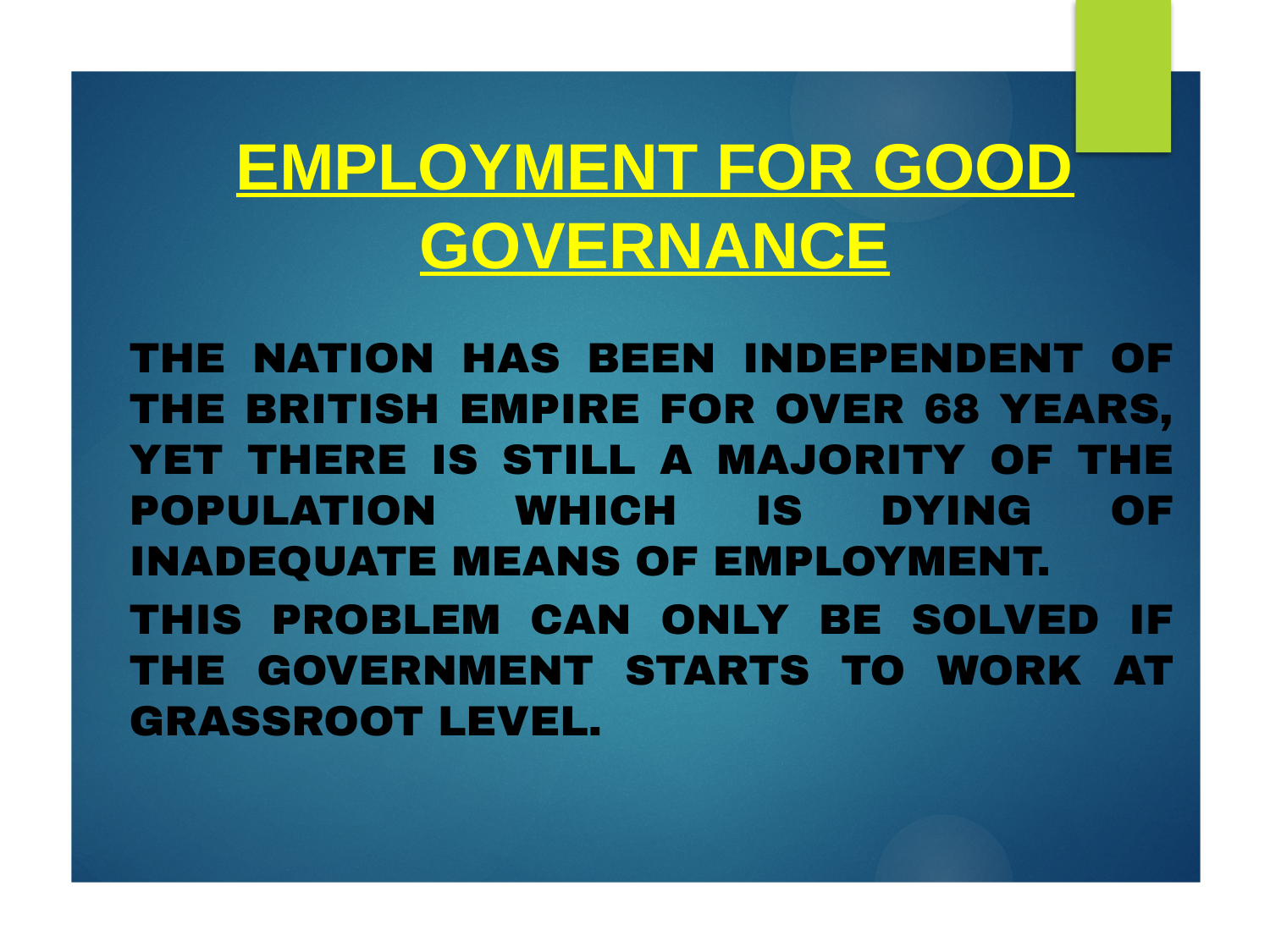

EMPLOYMENT FOR GOOD GOVERNANCE
THE NATION HAS BEEN INDEPENDENT OF THE BRITISH EMPIRE FOR OVER 68 YEARS, YET THERE IS STILL A MAJORITY OF THE POPULATION WHICH IS DYING OF INADEQUATE MEANS OF EMPLOYMENT.
THIS PROBLEM CAN ONLY BE SOLVED IF THE GOVERNMENT STARTS TO WORK AT GRASSROOT LEVEL.